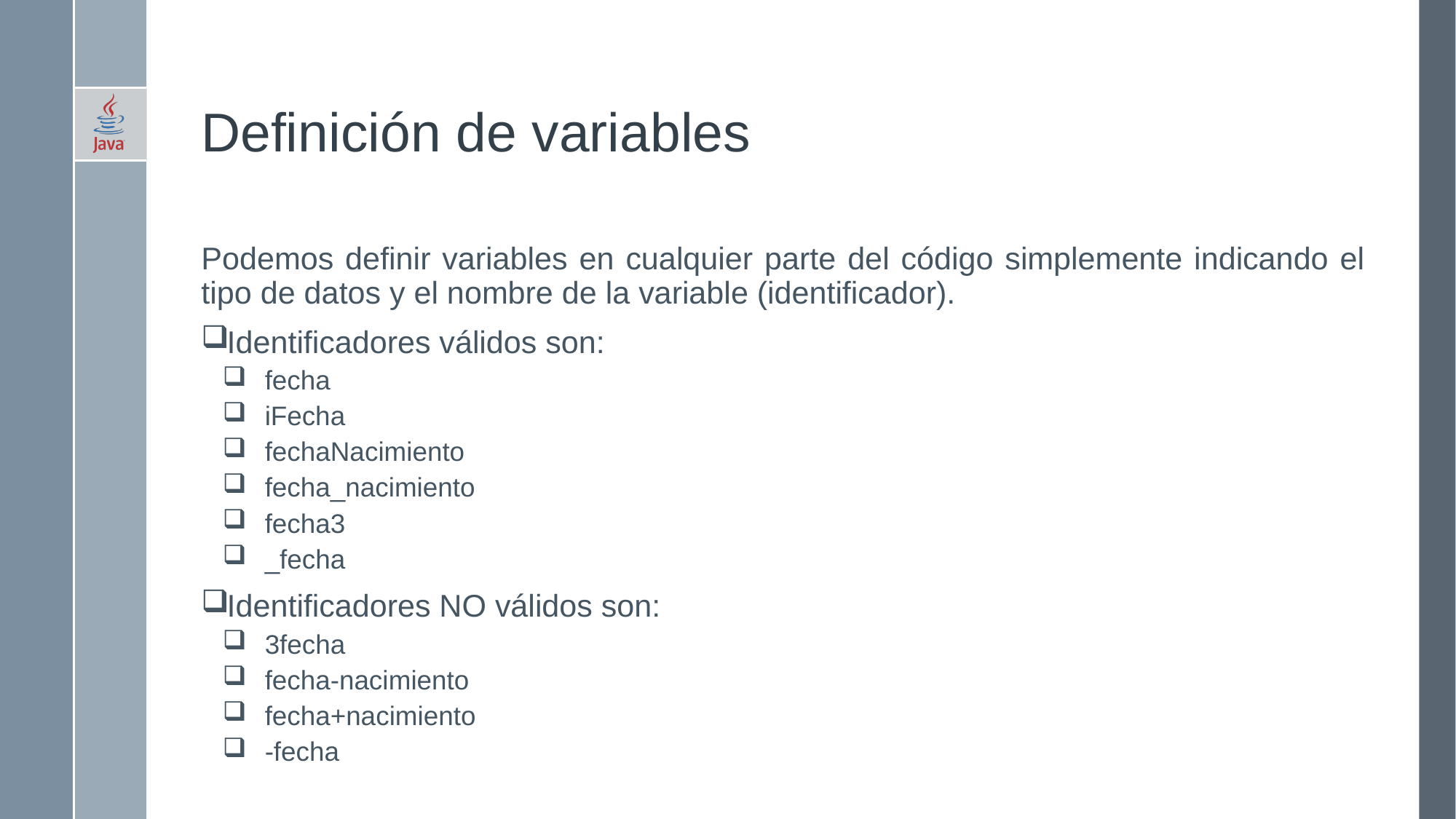

# Definición de variables
Podemos definir variables en cualquier parte del código simplemente indicando el tipo de datos y el nombre de la variable (identificador).
Identificadores válidos son:
fecha
iFecha
fechaNacimiento
fecha_nacimiento
fecha3
_fecha
Identificadores NO válidos son:
3fecha
fecha-nacimiento
fecha+nacimiento
-fecha